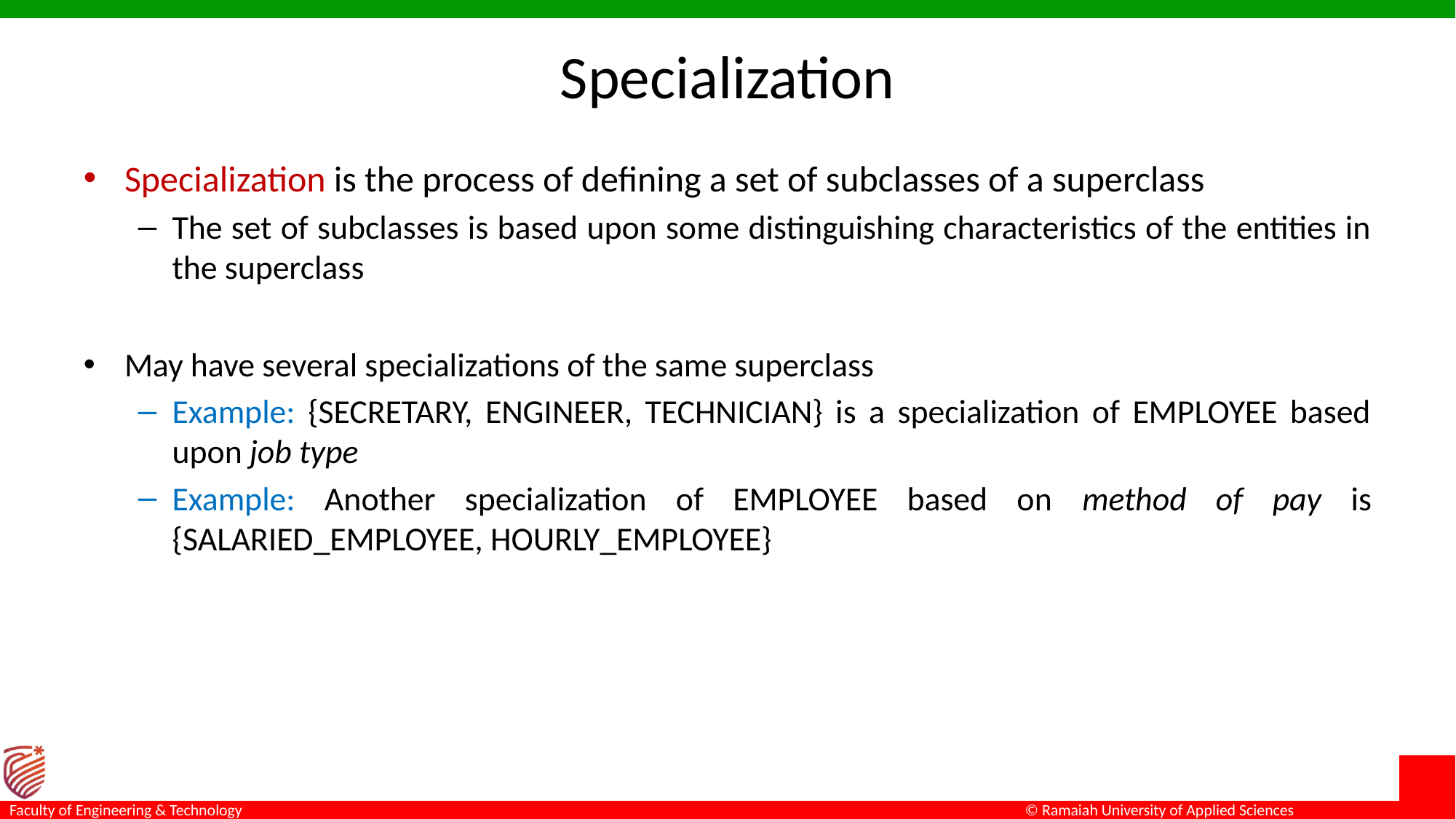

# Specialization
Specialization is the process of defining a set of subclasses of a superclass
The set of subclasses is based upon some distinguishing characteristics of the entities in the superclass

May have several specializations of the same superclass
Example: {SECRETARY, ENGINEER, TECHNICIAN} is a specialization of EMPLOYEE based upon job type
Example: Another specialization of EMPLOYEE based on method of pay is {SALARIED_EMPLOYEE, HOURLY_EMPLOYEE}